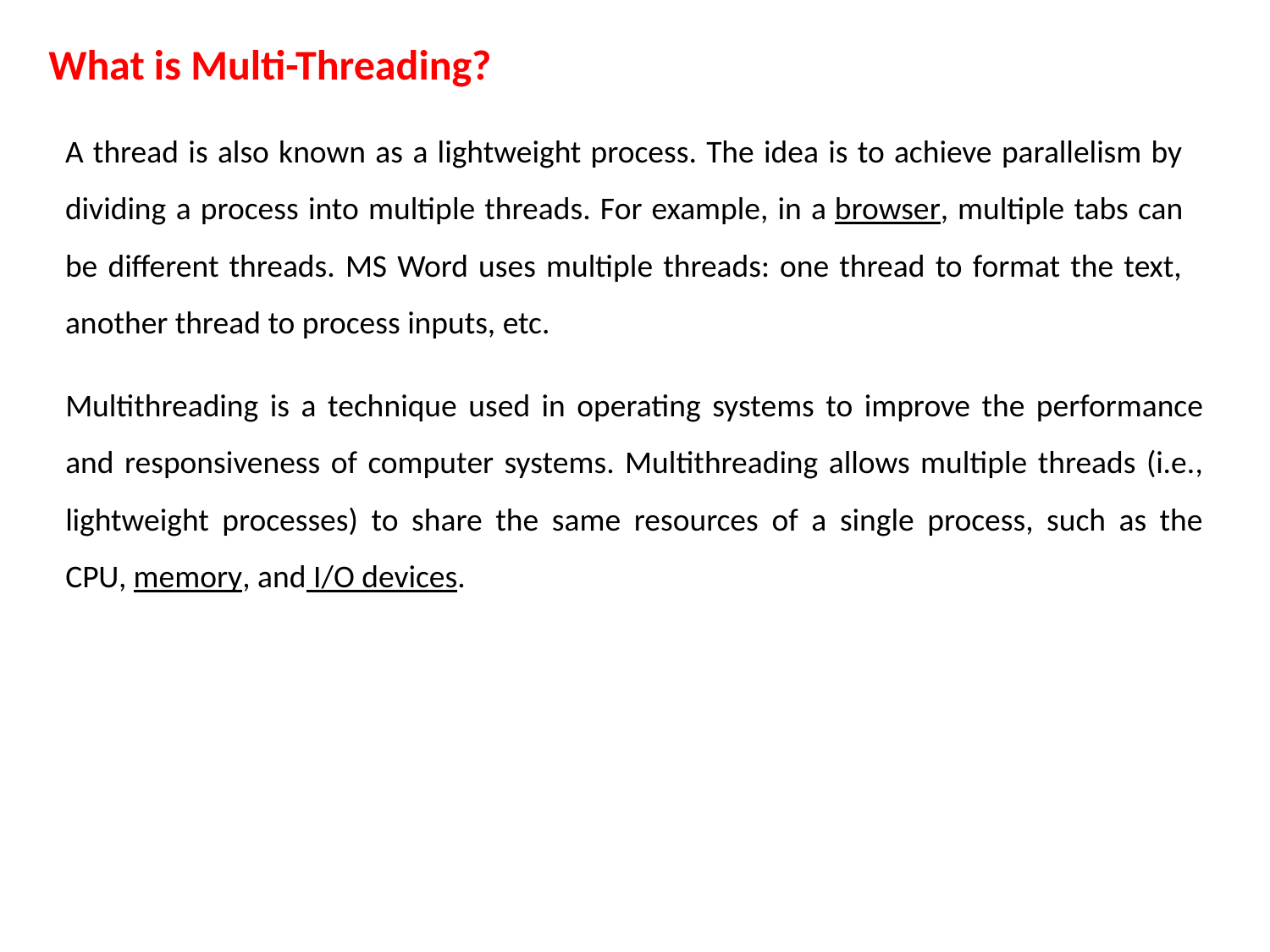

What is Multi-Threading?
A thread is also known as a lightweight process. The idea is to achieve parallelism by dividing a process into multiple threads. For example, in a browser, multiple tabs can be different threads. MS Word uses multiple threads: one thread to format the text, another thread to process inputs, etc.
Multithreading is a technique used in operating systems to improve the performance and responsiveness of computer systems. Multithreading allows multiple threads (i.e., lightweight processes) to share the same resources of a single process, such as the CPU, memory, and I/O devices.